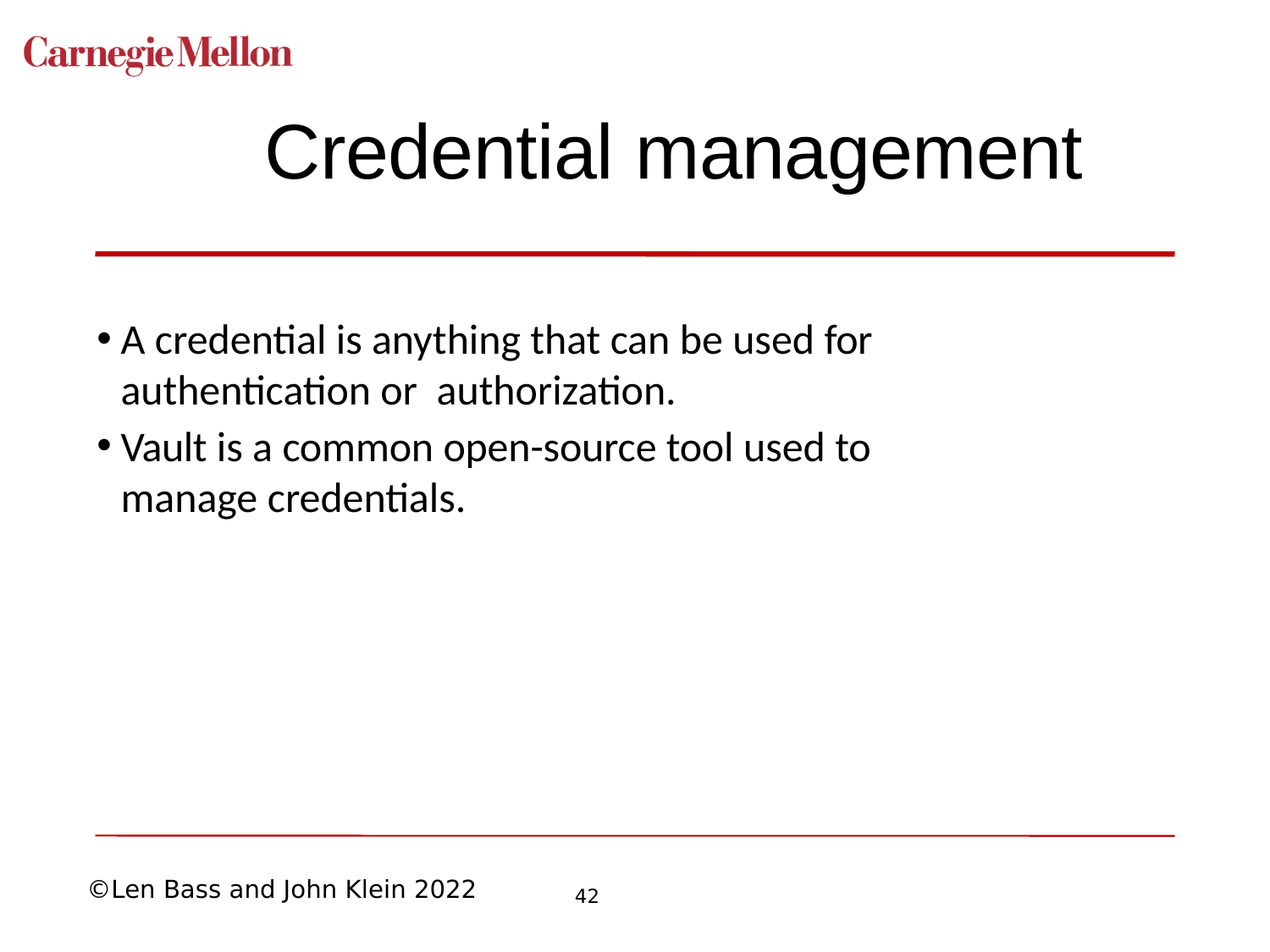

# Credential management
A credential is anything that can be used for authentication or  authorization.
Vault is a common open-source tool used to manage credentials.
42